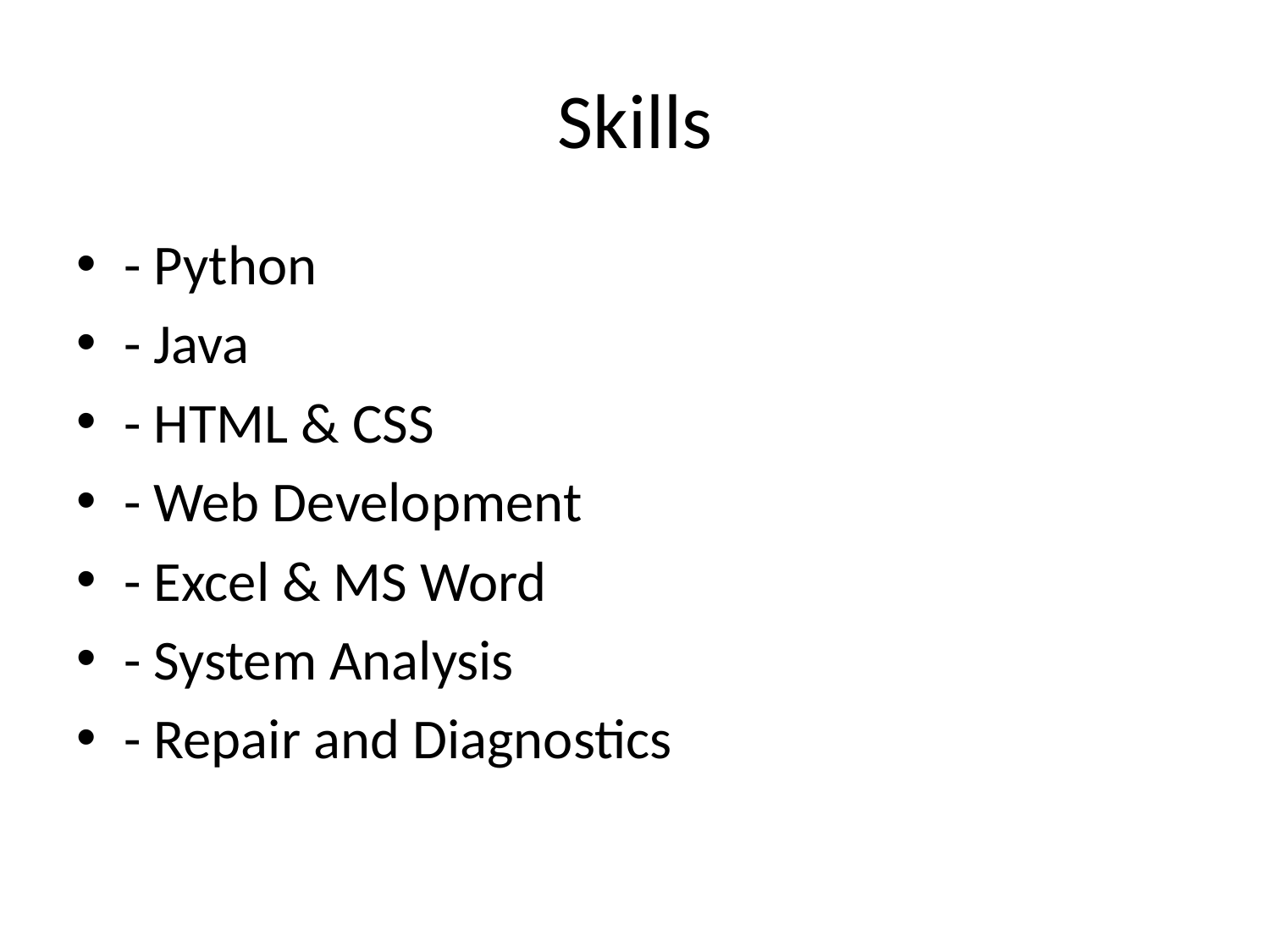

# Skills
- Python
- Java
- HTML & CSS
- Web Development
- Excel & MS Word
- System Analysis
- Repair and Diagnostics